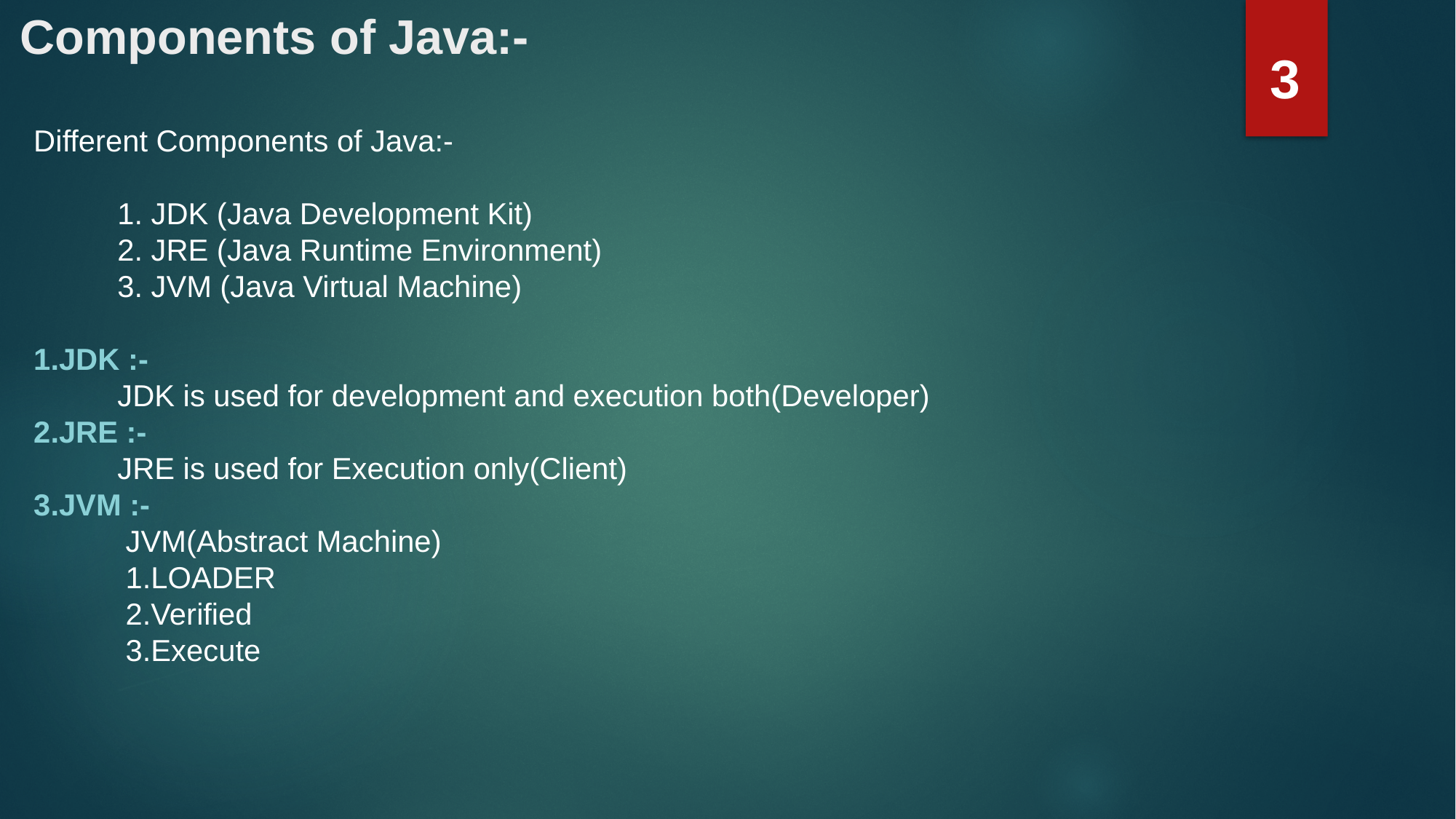

# Components of Java:-
3
Different Components of Java:-

          1. JDK (Java Development Kit)
          2. JRE (Java Runtime Environment)
          3. JVM (Java Virtual Machine)

1.JDK :-
          JDK is used for development and execution both(Developer)
2.JRE :-
          JRE is used for Execution only(Client)
3.JVM :-
           JVM(Abstract Machine)
           1.LOADER
           2.Verified
           3.Execute